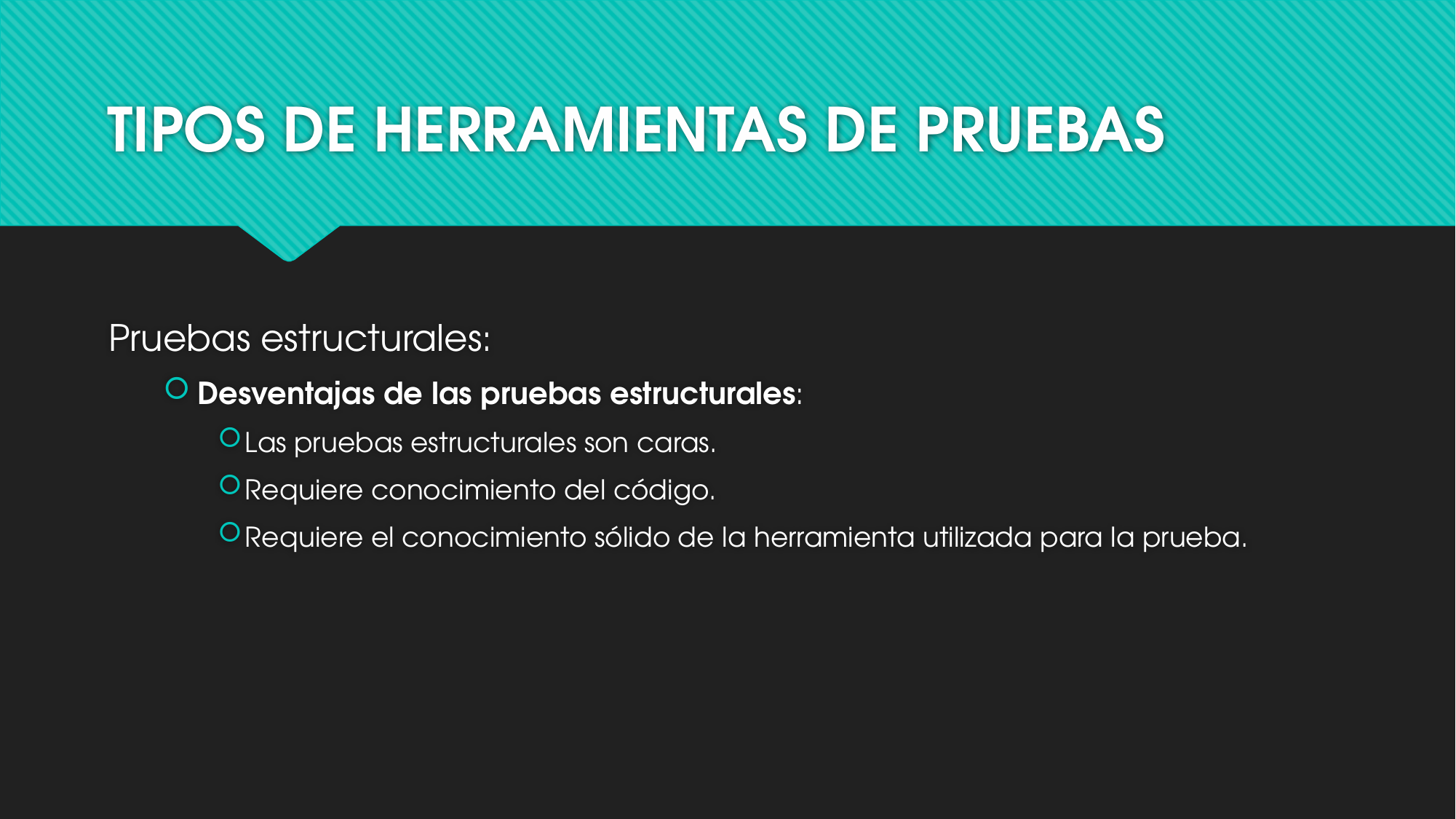

# TIPOS DE HERRAMIENTAS DE PRUEBAS
Pruebas estructurales:
Desventajas de las pruebas estructurales:
Las pruebas estructurales son caras.
Requiere conocimiento del código.
Requiere el conocimiento sólido de la herramienta utilizada para la prueba.